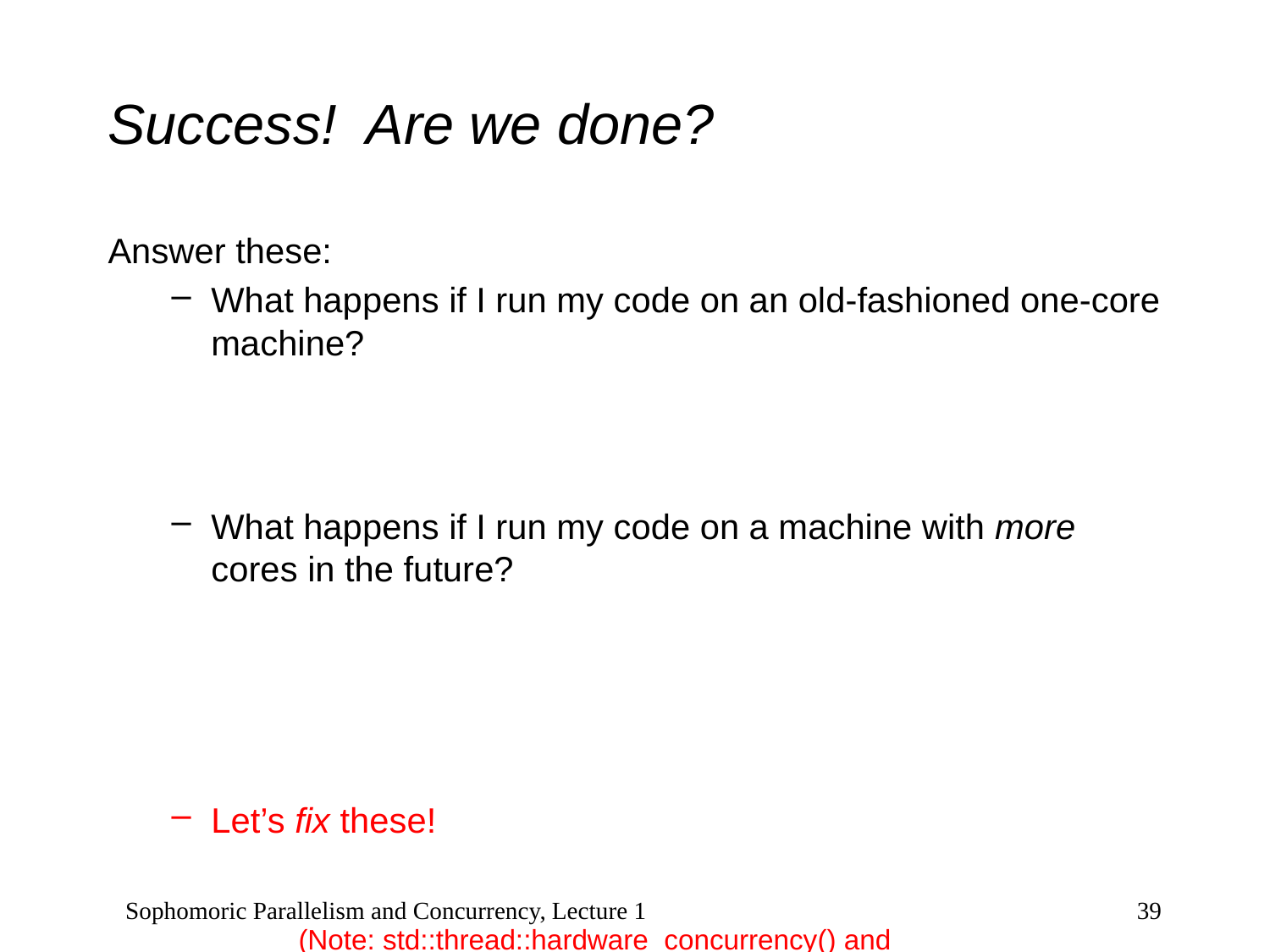

# Success!  Are we done?
Answer these:
What happens if I run my code on an old-fashioned one-core machine?

What happens if I run my code on a machine with more cores in the future?

Let’s fix these!

	(Note: std::thread::hardware_concurrency() and omp_get_num_procs().)
Sophomoric Parallelism and Concurrency, Lecture 1
39